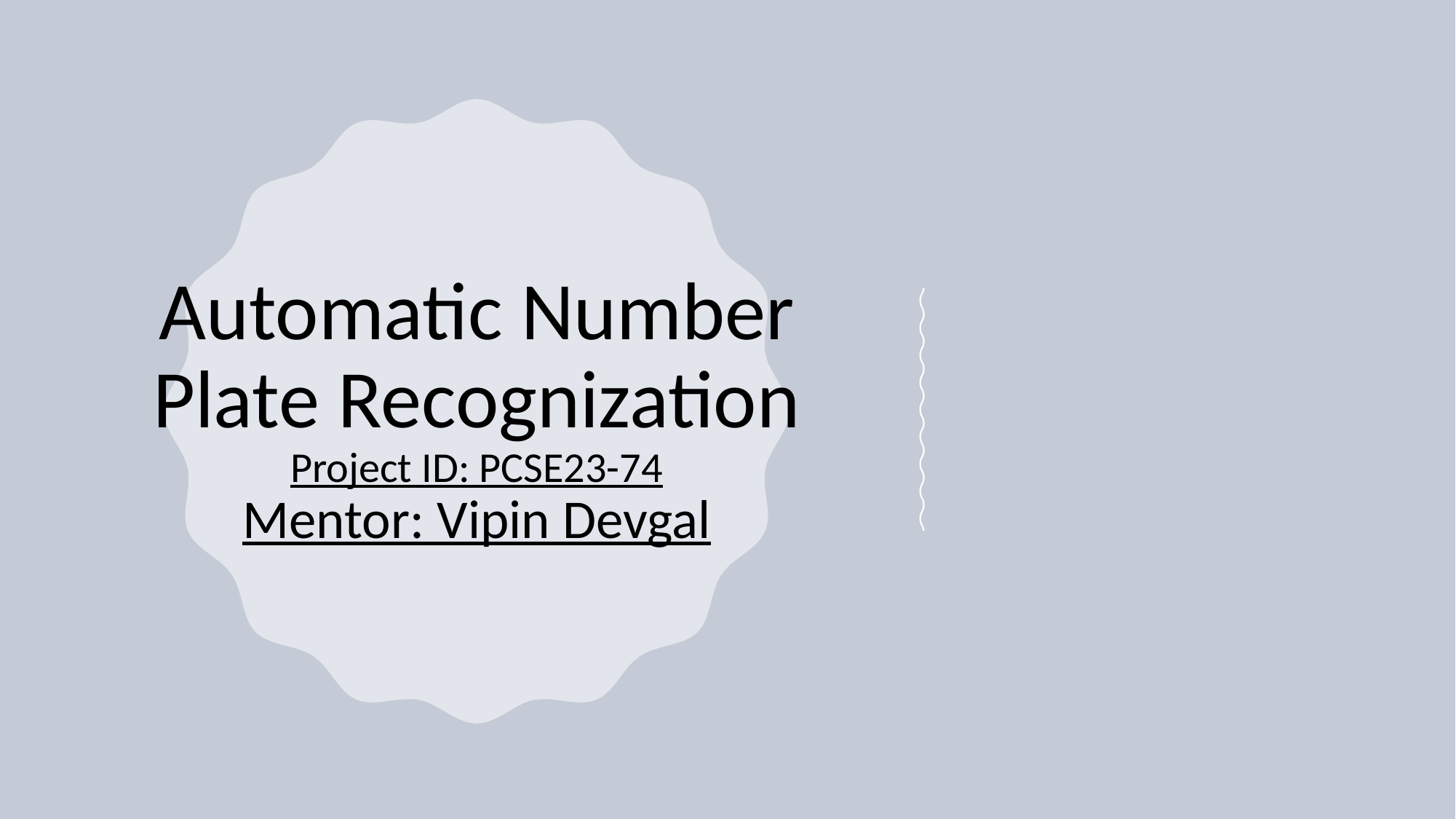

Automatic Number Plate Recognization
Project ID: PCSE23-74
Mentor: Vipin Devgal